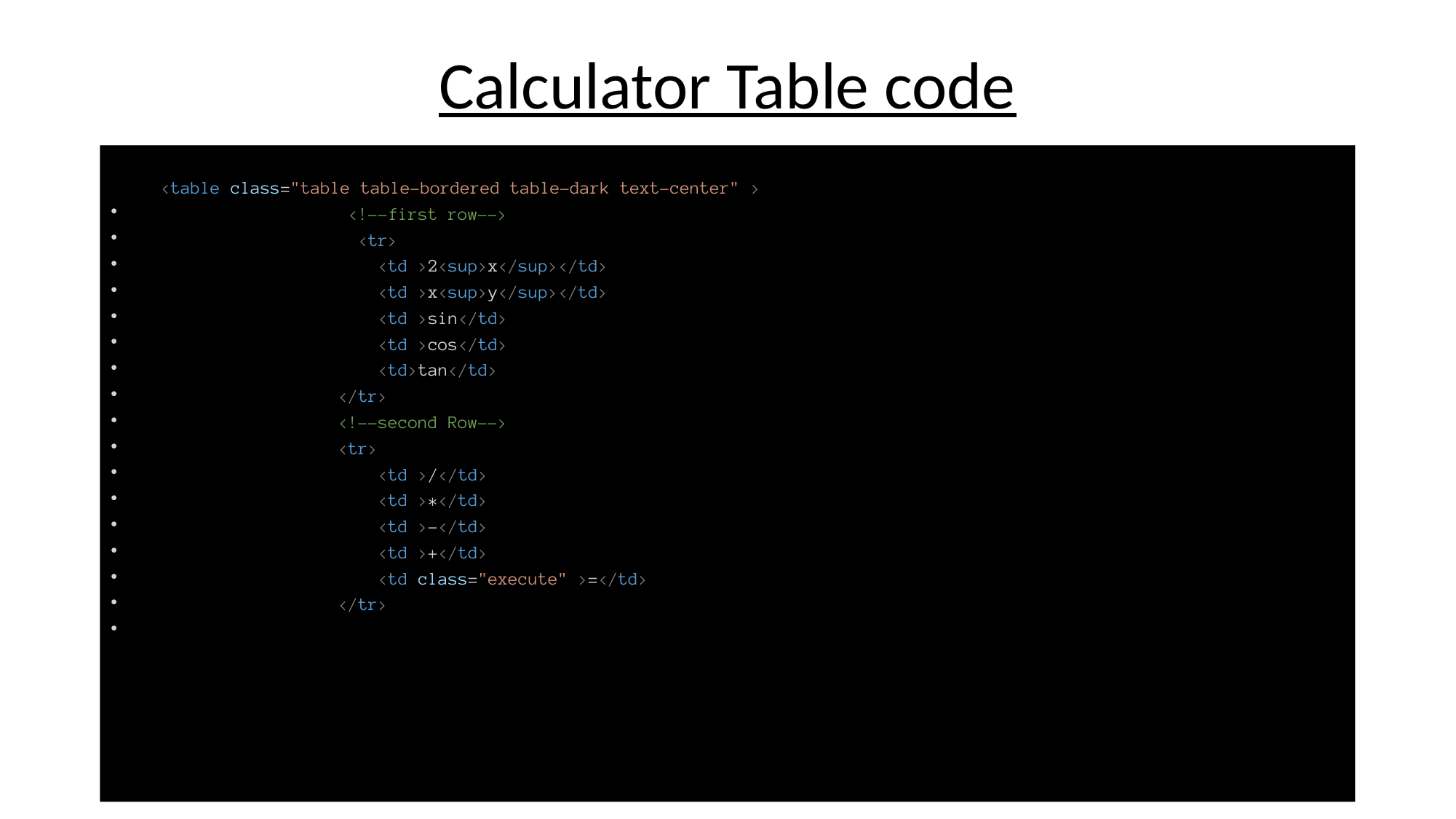

# Calculator Table code
 <table class="table table-bordered fs-2 table-dark text-center" >
    <table class="table table-bordered table-dark text-center" >
                     <!--first row-->
                      <tr>
                        <td >2<sup>x</sup></td>
                        <td >x<sup>y</sup></td>
                        <td >sin</td>
                        <td >cos</td>
                        <td>tan</td>
                    </tr>
                    <!--second Row-->
                    <tr>
                        <td >/</td>
                        <td >*</td>
                        <td >-</td>
                        <td >+</td>
                        <td class="execute" >=</td>
                    </tr>